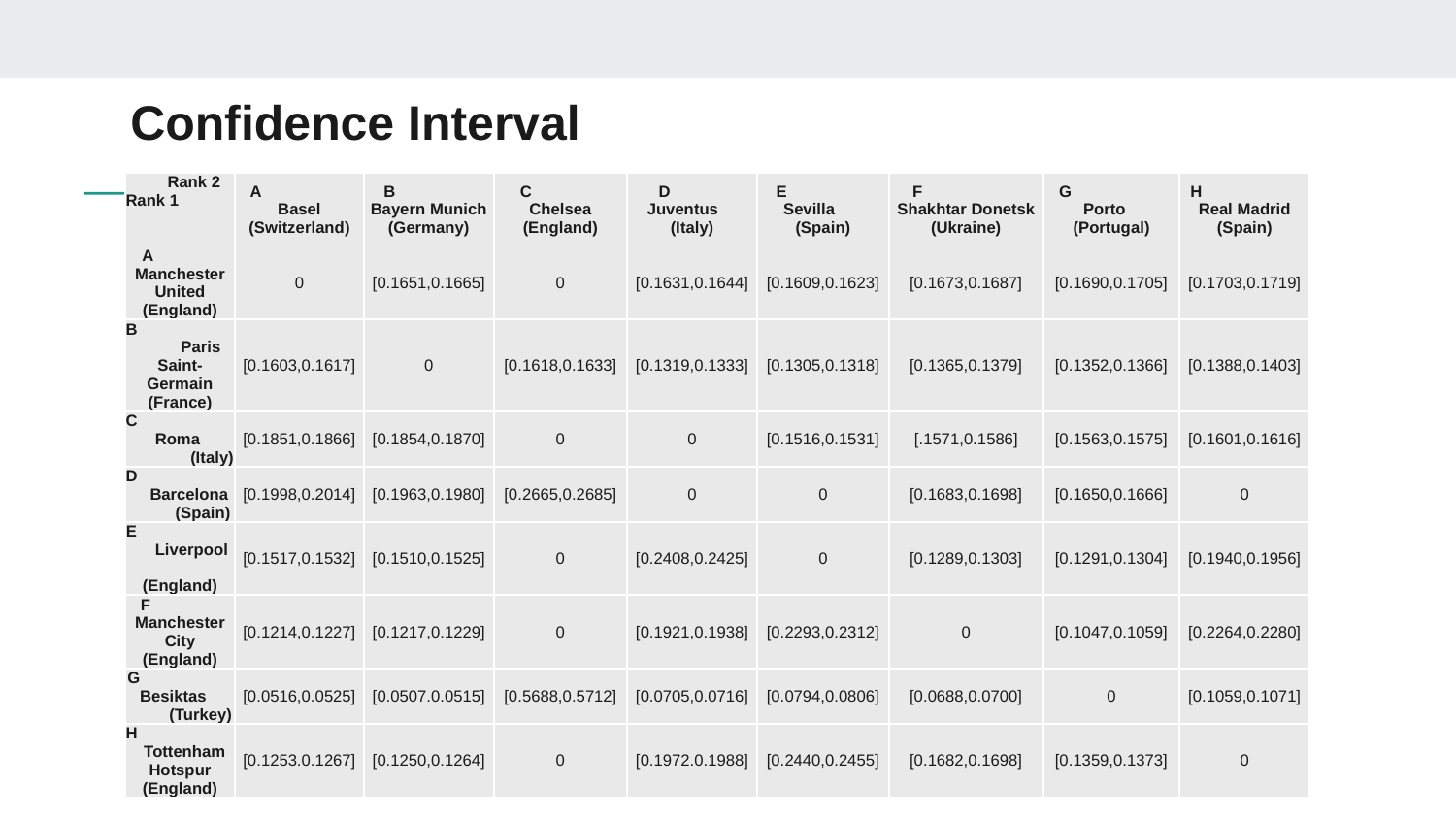

# Confidence Interval
| Rank 2 Rank 1 | A Basel (Switzerland) | B Bayern Munich (Germany) | C Chelsea (England) | D Juventus (Italy) | E Sevilla (Spain) | F Shakhtar Donetsk (Ukraine) | G Porto (Portugal) | H Real Madrid (Spain) |
| --- | --- | --- | --- | --- | --- | --- | --- | --- |
| A Manchester United (England) | 0 | [0.1651,0.1665] | 0 | [0.1631,0.1644] | [0.1609,0.1623] | [0.1673,0.1687] | [0.1690,0.1705] | [0.1703,0.1719] |
| B Paris Saint-Germain (France) | [0.1603,0.1617] | 0 | [0.1618,0.1633] | [0.1319,0.1333] | [0.1305,0.1318] | [0.1365,0.1379] | [0.1352,0.1366] | [0.1388,0.1403] |
| C Roma (Italy) | [0.1851,0.1866] | [0.1854,0.1870] | 0 | 0 | [0.1516,0.1531] | [.1571,0.1586] | [0.1563,0.1575] | [0.1601,0.1616] |
| D Barcelona (Spain) | [0.1998,0.2014] | [0.1963,0.1980] | [0.2665,0.2685] | 0 | 0 | [0.1683,0.1698] | [0.1650,0.1666] | 0 |
| E Liverpool (England) | [0.1517,0.1532] | [0.1510,0.1525] | 0 | [0.2408,0.2425] | 0 | [0.1289,0.1303] | [0.1291,0.1304] | [0.1940,0.1956] |
| F Manchester City (England) | [0.1214,0.1227] | [0.1217,0.1229] | 0 | [0.1921,0.1938] | [0.2293,0.2312] | 0 | [0.1047,0.1059] | [0.2264,0.2280] |
| G Besiktas (Turkey) | [0.0516,0.0525] | [0.0507.0.0515] | [0.5688,0.5712] | [0.0705,0.0716] | [0.0794,0.0806] | [0.0688,0.0700] | 0 | [0.1059,0.1071] |
| H Tottenham Hotspur (England) | [0.1253.0.1267] | [0.1250,0.1264] | 0 | [0.1972.0.1988] | [0.2440,0.2455] | [0.1682,0.1698] | [0.1359,0.1373] | 0 |